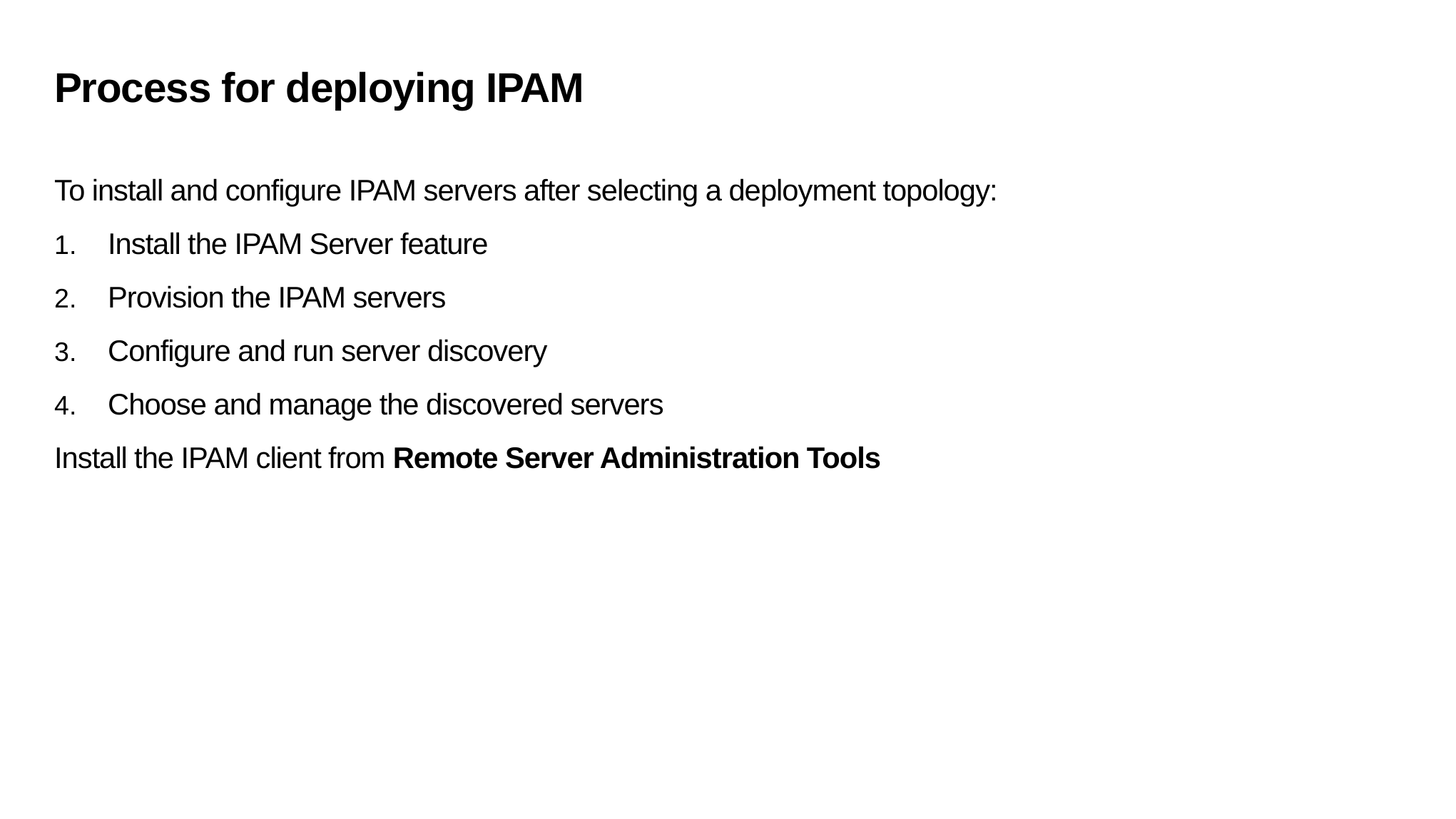

# Process for deploying IPAM
To install and configure IPAM servers after selecting a deployment topology:
Install the IPAM Server feature
Provision the IPAM servers
Configure and run server discovery
Choose and manage the discovered servers
Install the IPAM client from Remote Server Administration Tools